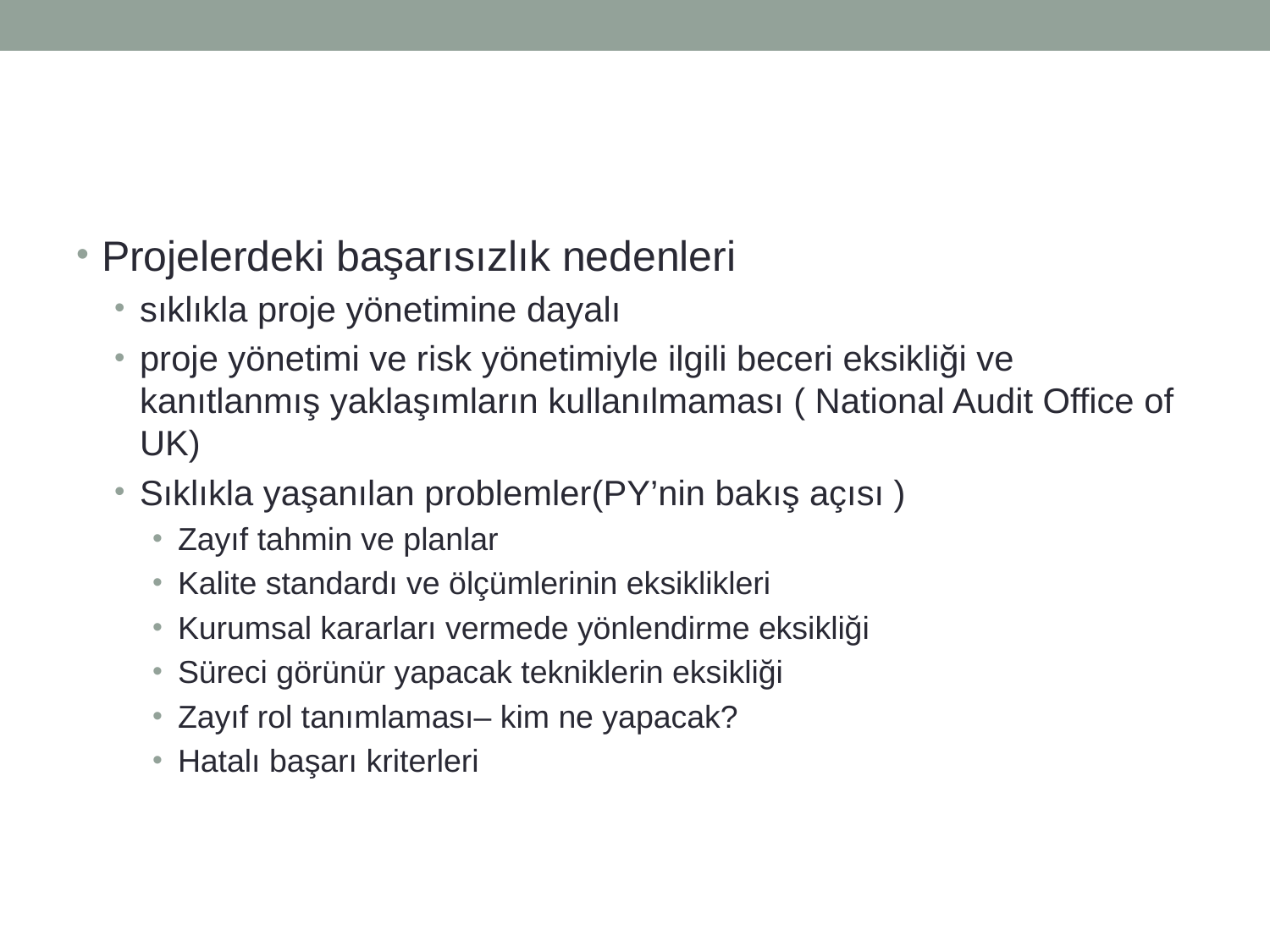

#
Projelerdeki başarısızlık nedenleri
sıklıkla proje yönetimine dayalı
proje yönetimi ve risk yönetimiyle ilgili beceri eksikliği ve kanıtlanmış yaklaşımların kullanılmaması ( National Audit Office of UK)
Sıklıkla yaşanılan problemler(PY’nin bakış açısı )
Zayıf tahmin ve planlar
Kalite standardı ve ölçümlerinin eksiklikleri
Kurumsal kararları vermede yönlendirme eksikliği
Süreci görünür yapacak tekniklerin eksikliği
Zayıf rol tanımlaması– kim ne yapacak?
Hatalı başarı kriterleri